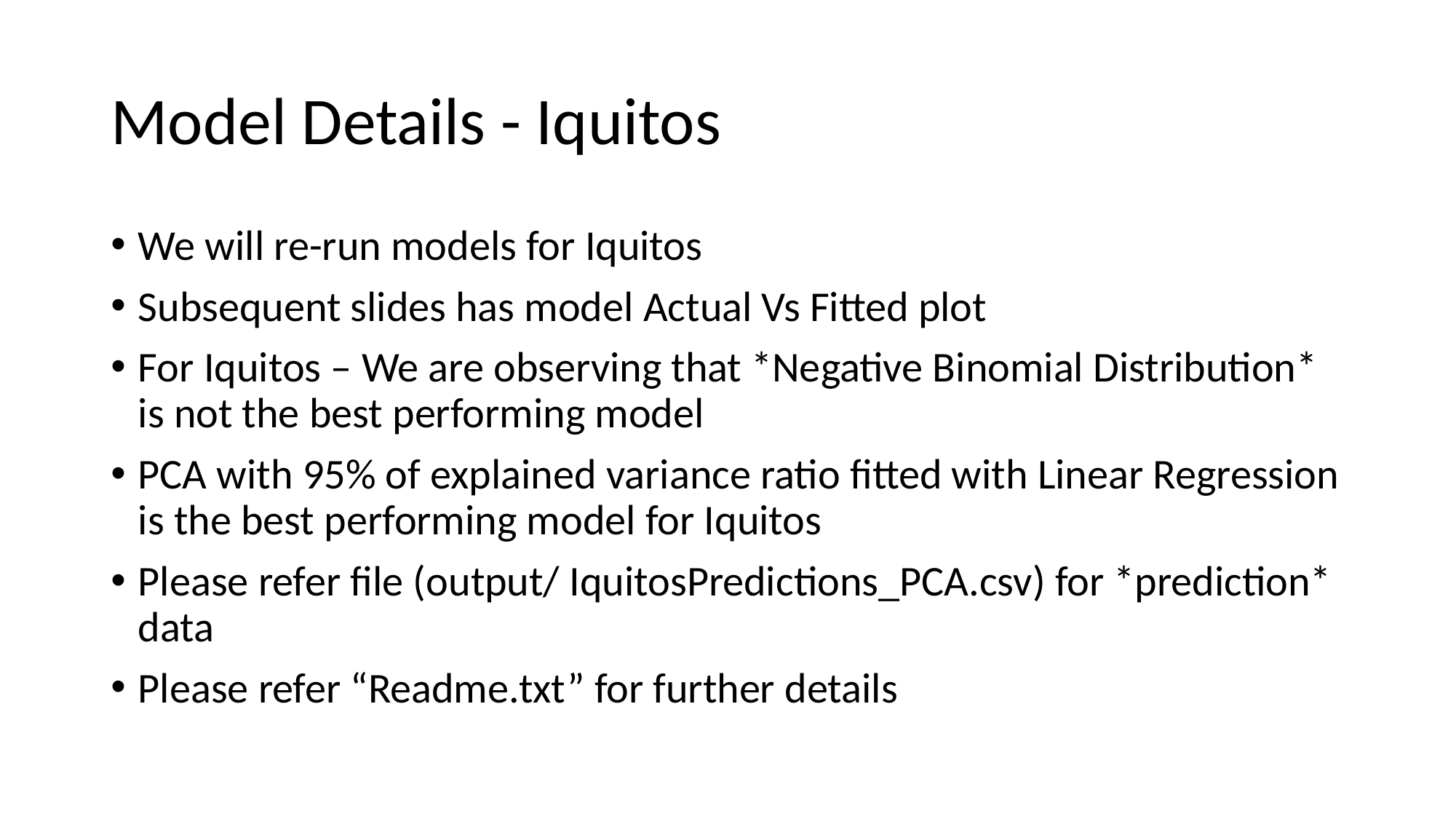

# Model Details - Iquitos
We will re-run models for Iquitos
Subsequent slides has model Actual Vs Fitted plot
For Iquitos – We are observing that *Negative Binomial Distribution* is not the best performing model
PCA with 95% of explained variance ratio fitted with Linear Regression is the best performing model for Iquitos
Please refer file (output/ IquitosPredictions_PCA.csv) for *prediction* data
Please refer “Readme.txt” for further details